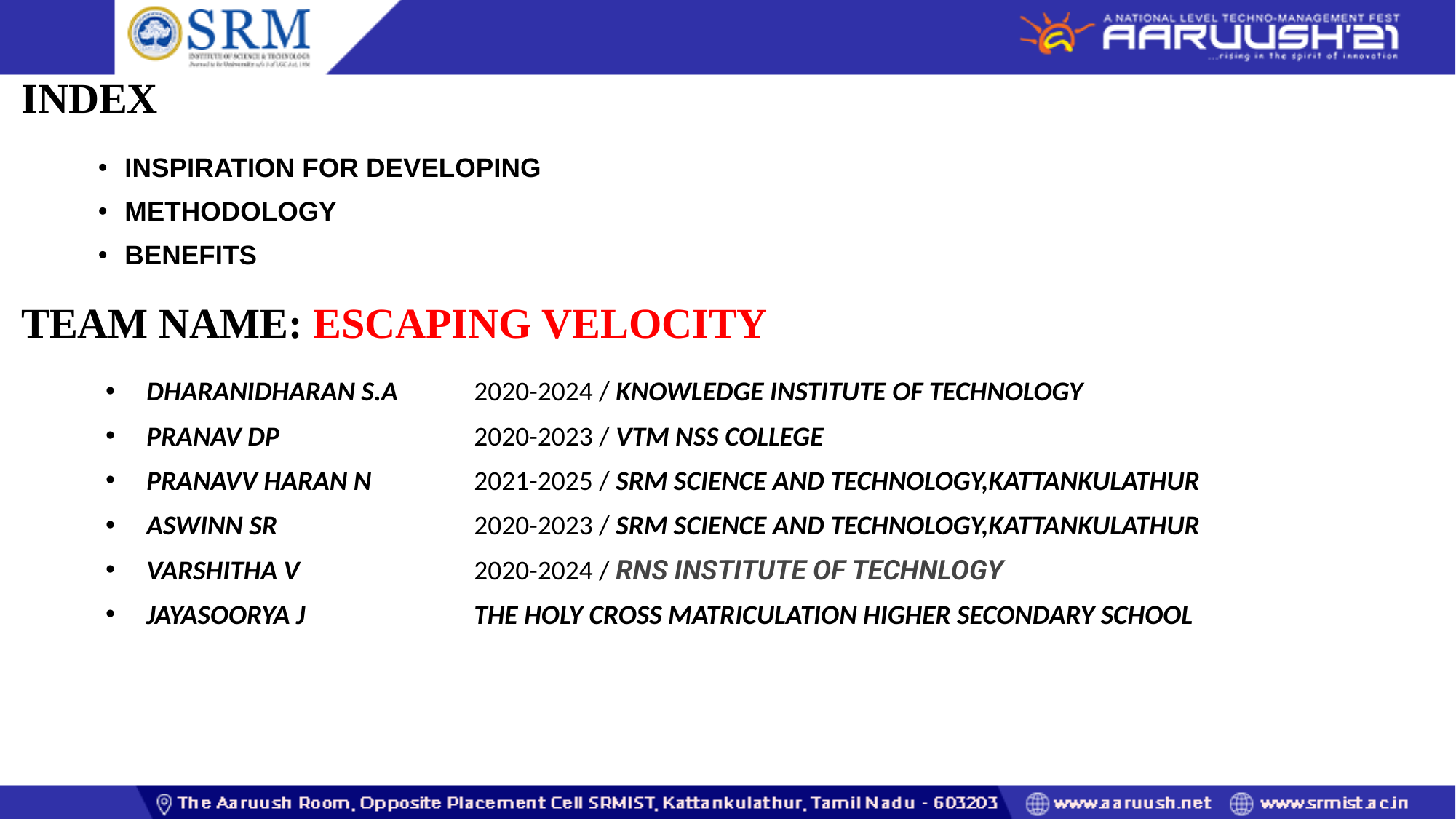

# INDEX
INSPIRATION FOR DEVELOPING
METHODOLOGY
BENEFITS

TEAM NAME: ESCAPING VELOCITY
DHARANIDHARAN S.A	2020-2024 / KNOWLEDGE INSTITUTE OF TECHNOLOGY
PRANAV DP	            	2020-2023 / VTM NSS COLLEGE
PRANAVV HARAN N   	2021-2025 / SRM SCIENCE AND TECHNOLOGY,KATTANKULATHUR
ASWINN SR	            	2020-2023 / SRM SCIENCE AND TECHNOLOGY,KATTANKULATHUR
VARSHITHA V               	2020-2024 / RNS INSTITUTE OF TECHNLOGY
JAYASOORYA J              	THE HOLY CROSS MATRICULATION HIGHER SECONDARY SCHOOL